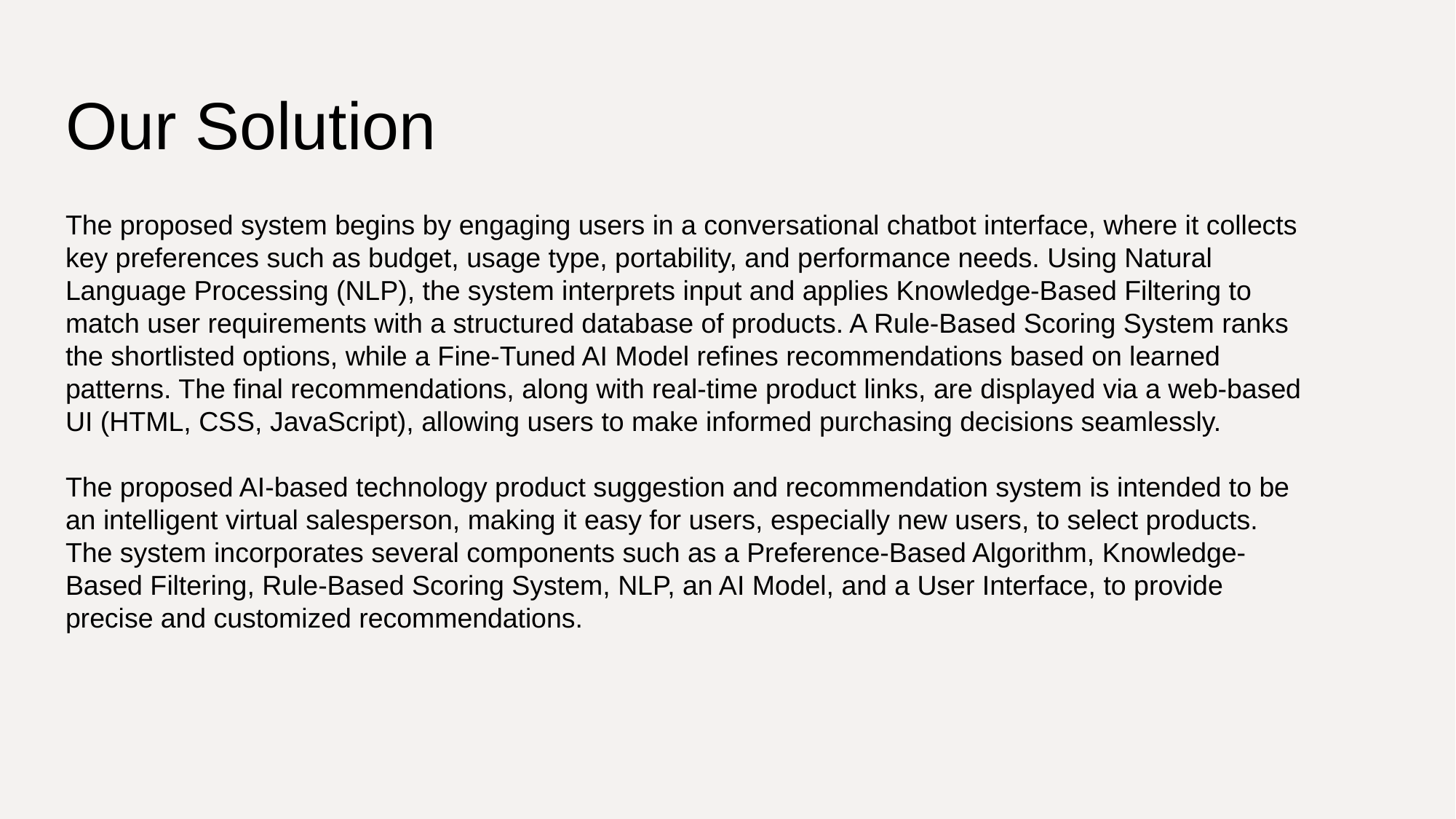

# Our Solution
The proposed system begins by engaging users in a conversational chatbot interface, where it collects key preferences such as budget, usage type, portability, and performance needs. Using Natural Language Processing (NLP), the system interprets input and applies Knowledge-Based Filtering to match user requirements with a structured database of products. A Rule-Based Scoring System ranks the shortlisted options, while a Fine-Tuned AI Model refines recommendations based on learned patterns. The final recommendations, along with real-time product links, are displayed via a web-based UI (HTML, CSS, JavaScript), allowing users to make informed purchasing decisions seamlessly.

The proposed AI-based technology product suggestion and recommendation system is intended to be an intelligent virtual salesperson, making it easy for users, especially new users, to select products. The system incorporates several components such as a Preference-Based Algorithm, Knowledge-Based Filtering, Rule-Based Scoring System, NLP, an AI Model, and a User Interface, to provide precise and customized recommendations.